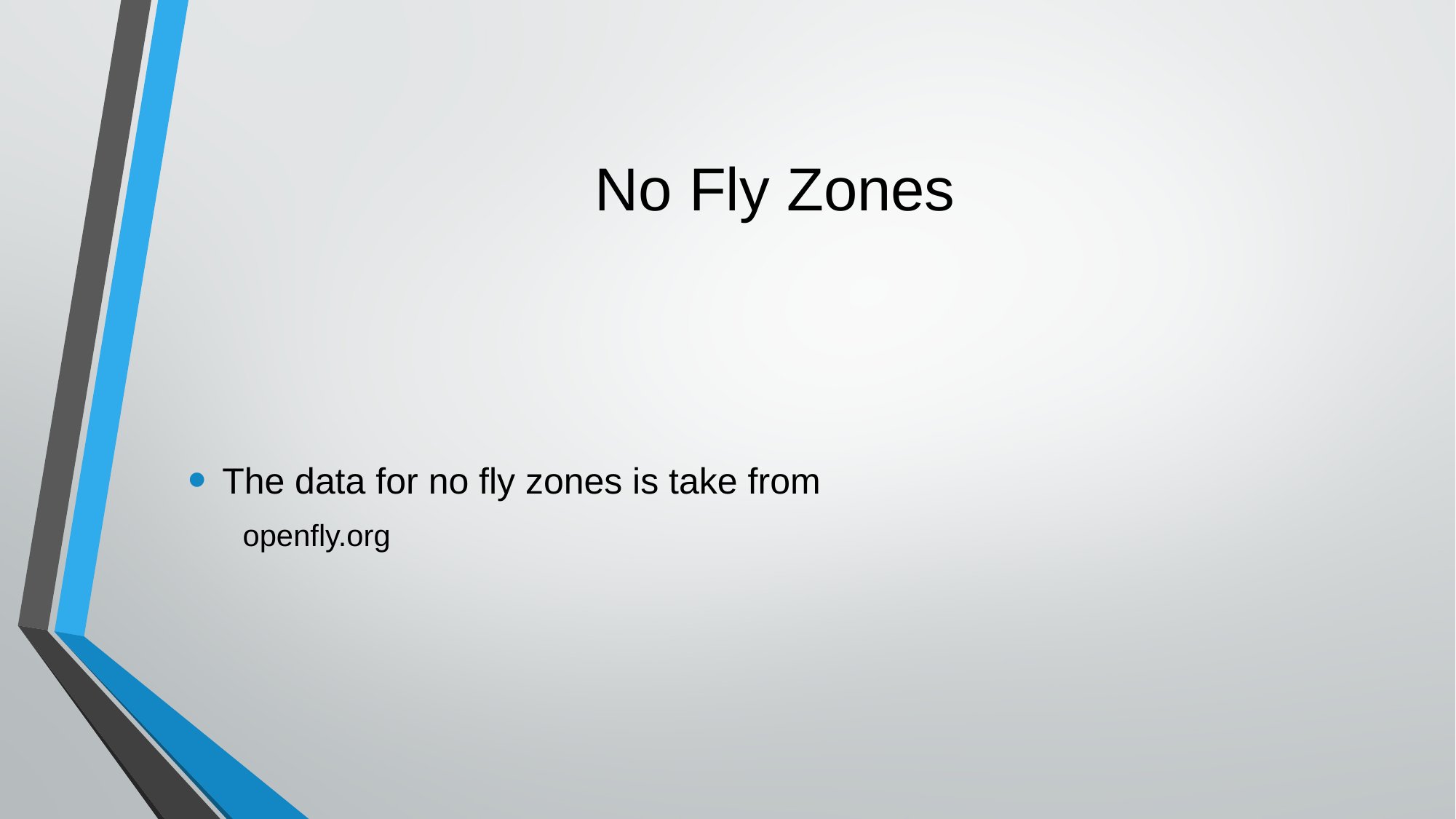

# No Fly Zones
The data for no fly zones is take from
openfly.org